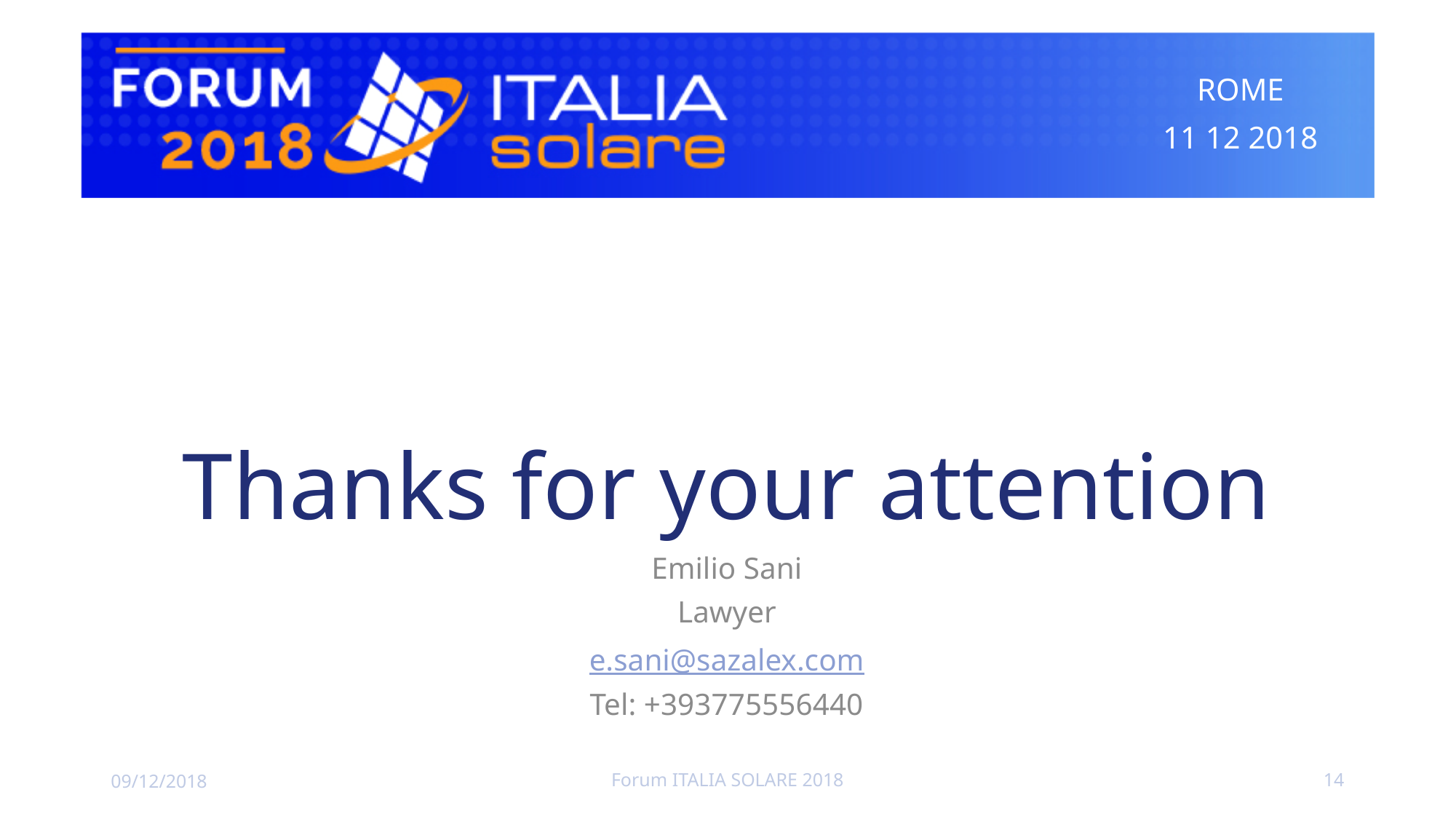

# Thanks for your attention
Emilio Sani
Lawyer
e.sani@sazalex.com
Tel: +393775556440
09/12/2018
Forum ITALIA SOLARE 2018
14